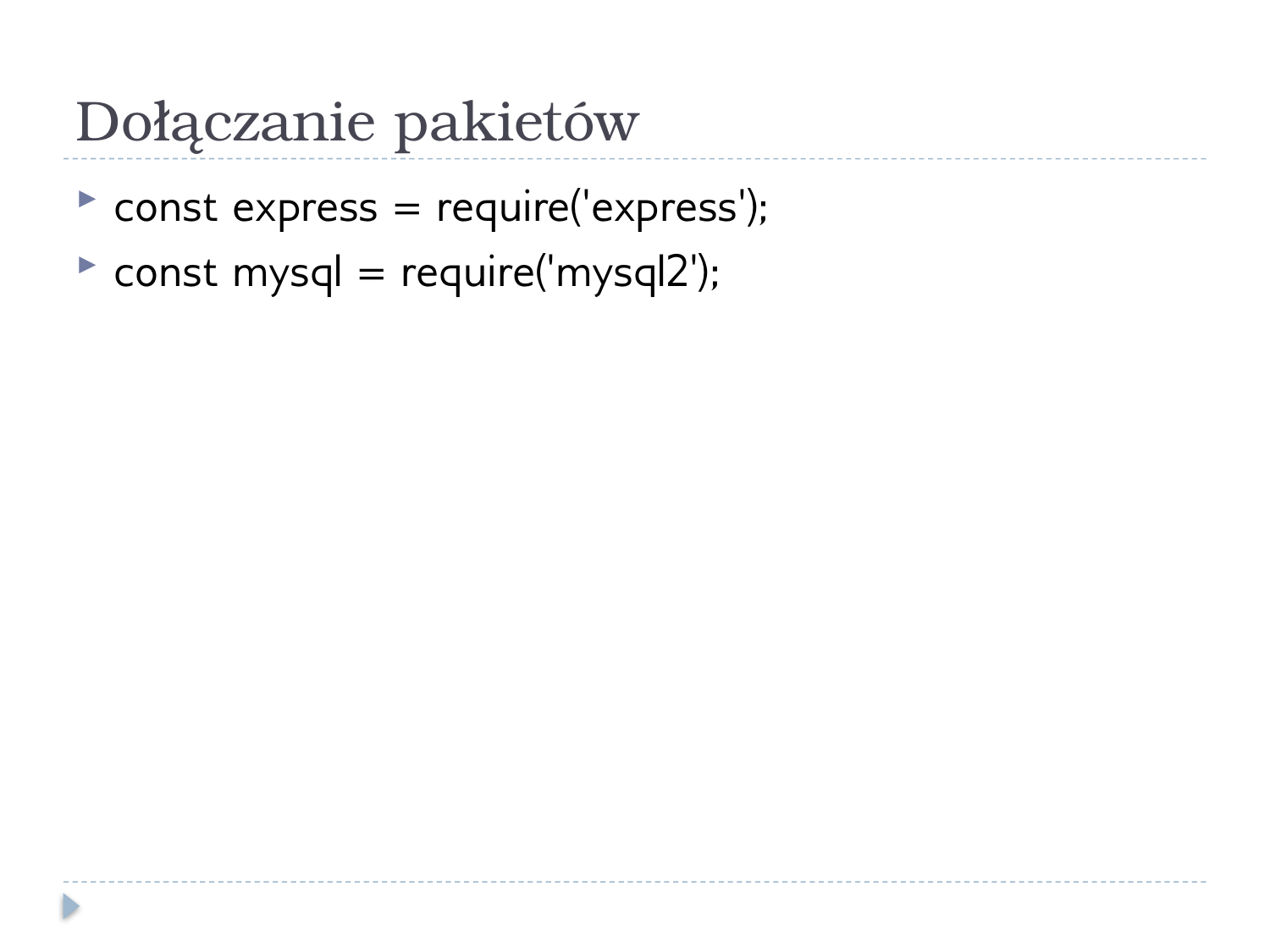

# Dołączanie pakietów
const express = require('express');
const mysql = require('mysql2');